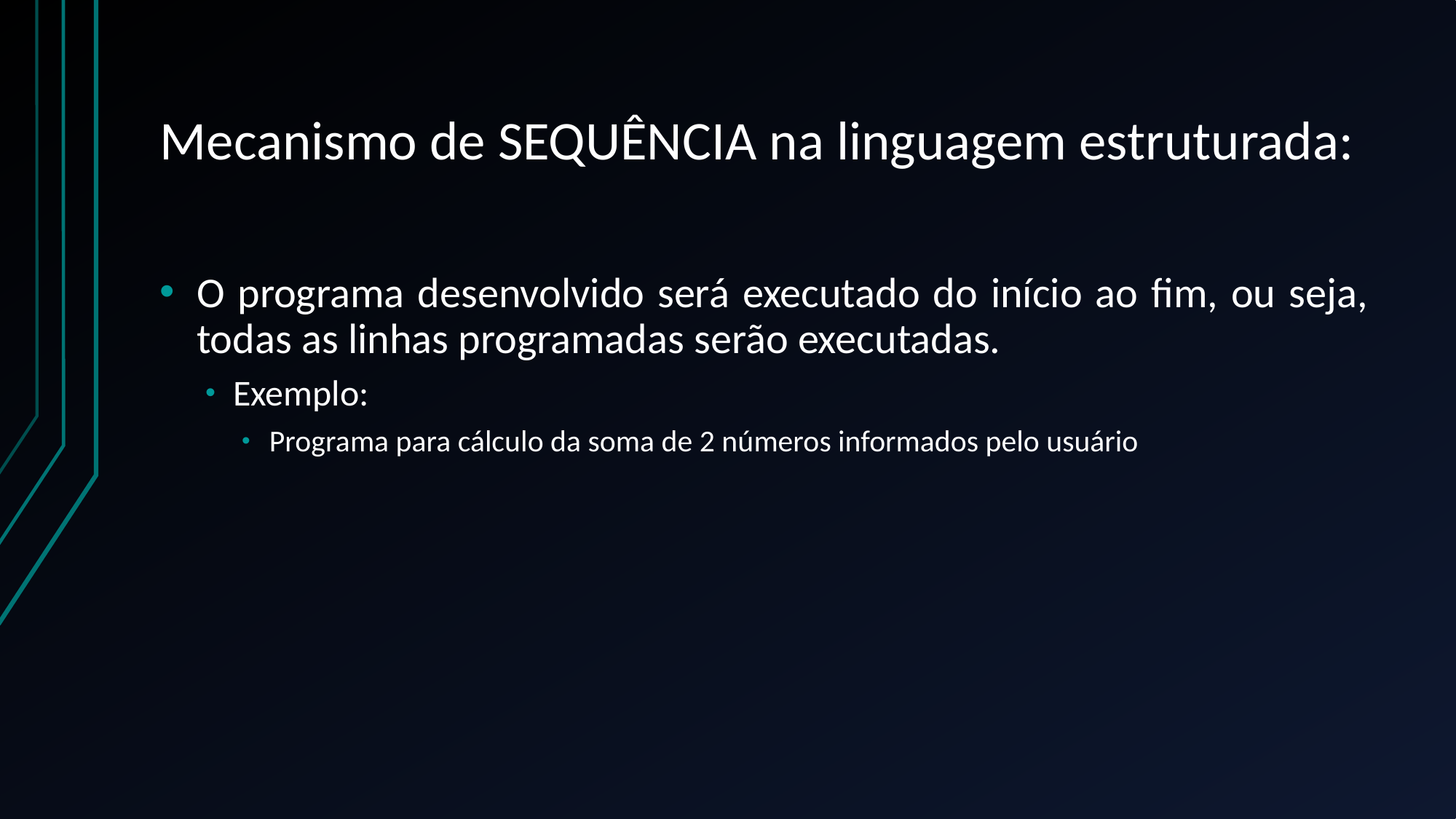

# Mecanismo de SEQUÊNCIA na linguagem estruturada:
O programa desenvolvido será executado do início ao fim, ou seja, todas as linhas programadas serão executadas.
Exemplo:
Programa para cálculo da soma de 2 números informados pelo usuário